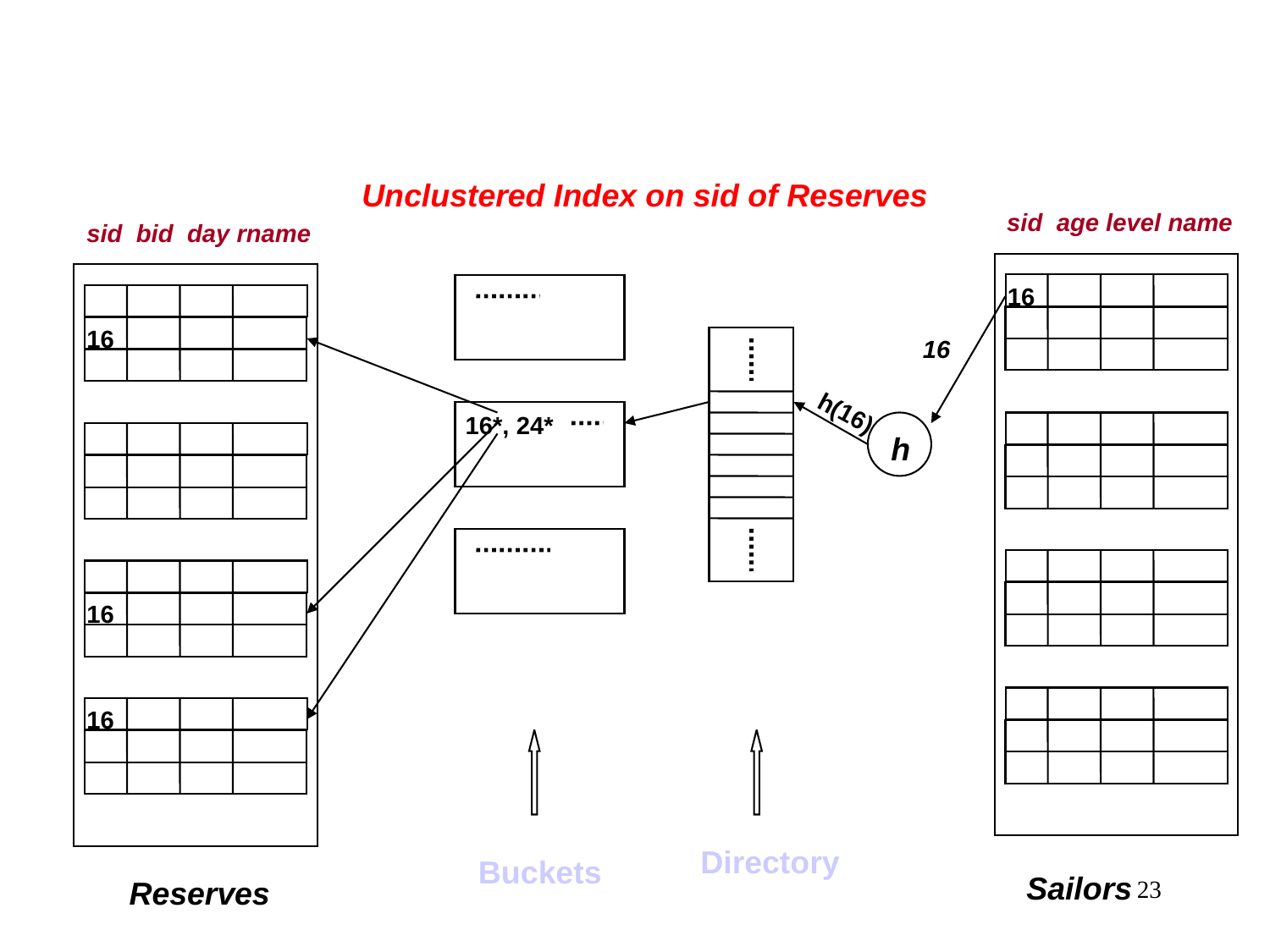

Unclustered Index on sid of Reserves
sid  age level name
sid  bid  day rname

16

16

16

h(16)

16*, 24*

h

16

16

Directory
Buckets
Sailors
Reserves
23